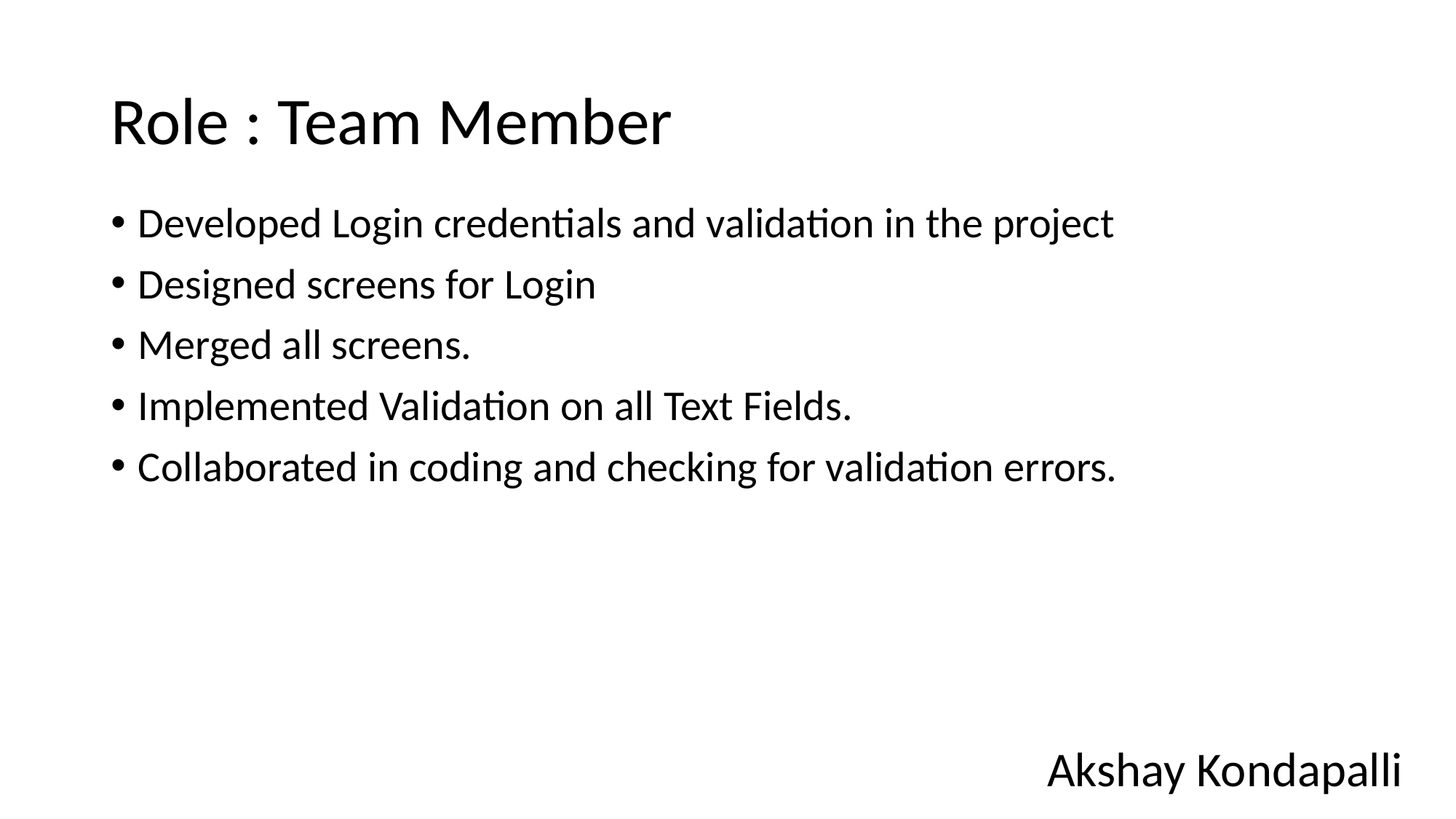

# Role : Team Member
Developed Login credentials and validation in the project
Designed screens for Login
Merged all screens.
Implemented Validation on all Text Fields.
Collaborated in coding and checking for validation errors.

Akshay Kondapalli